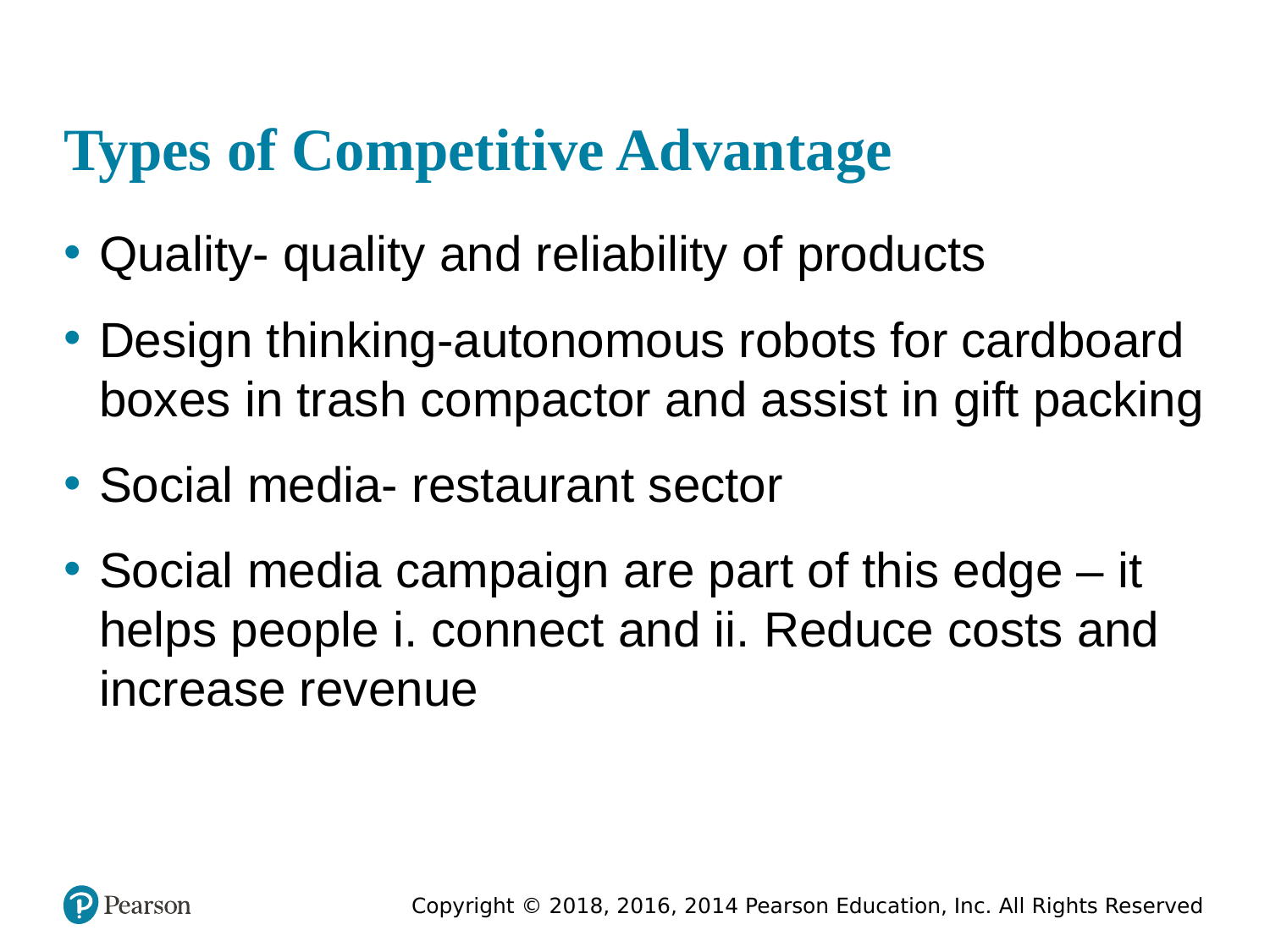

# Types of Competitive Advantage
Quality- quality and reliability of products
Design thinking-autonomous robots for cardboard boxes in trash compactor and assist in gift packing
Social media- restaurant sector
Social media campaign are part of this edge – it helps people i. connect and ii. Reduce costs and increase revenue